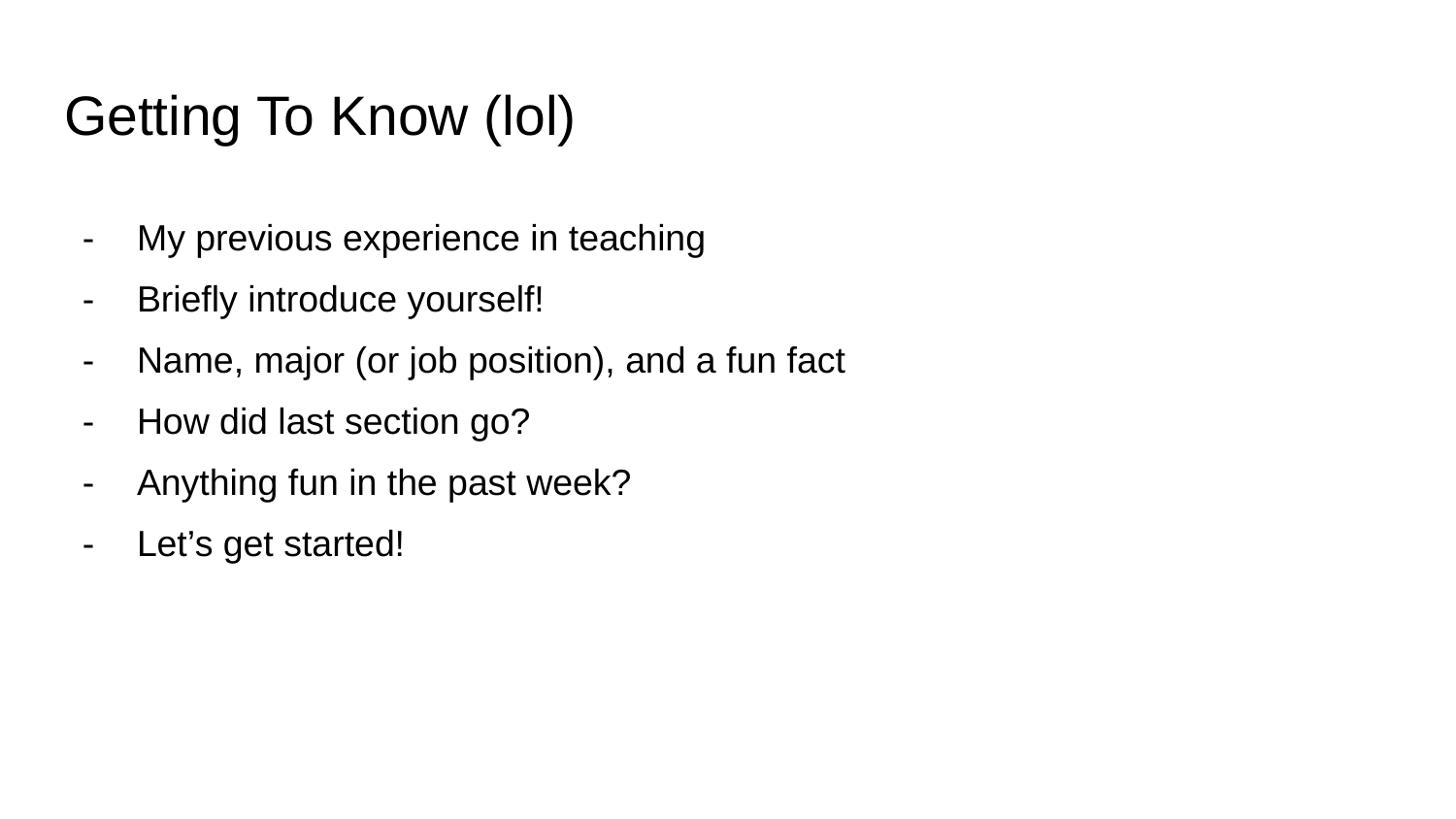

# Getting To Know (lol)
My previous experience in teaching
Briefly introduce yourself!
Name, major (or job position), and a fun fact
How did last section go?
Anything fun in the past week?
Let’s get started!